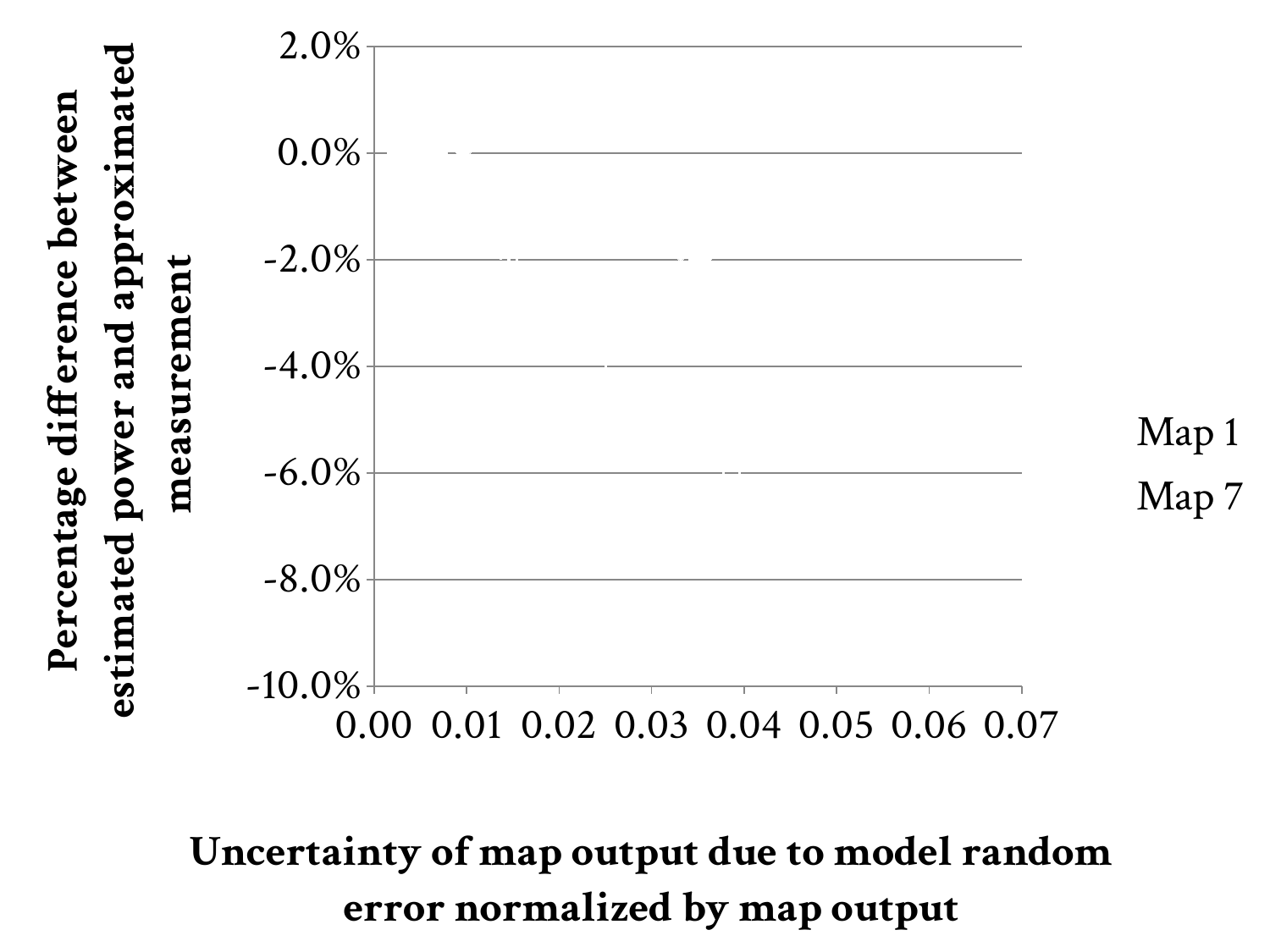

### Chart

| Category | Map 1 |  |
|---|---|---|